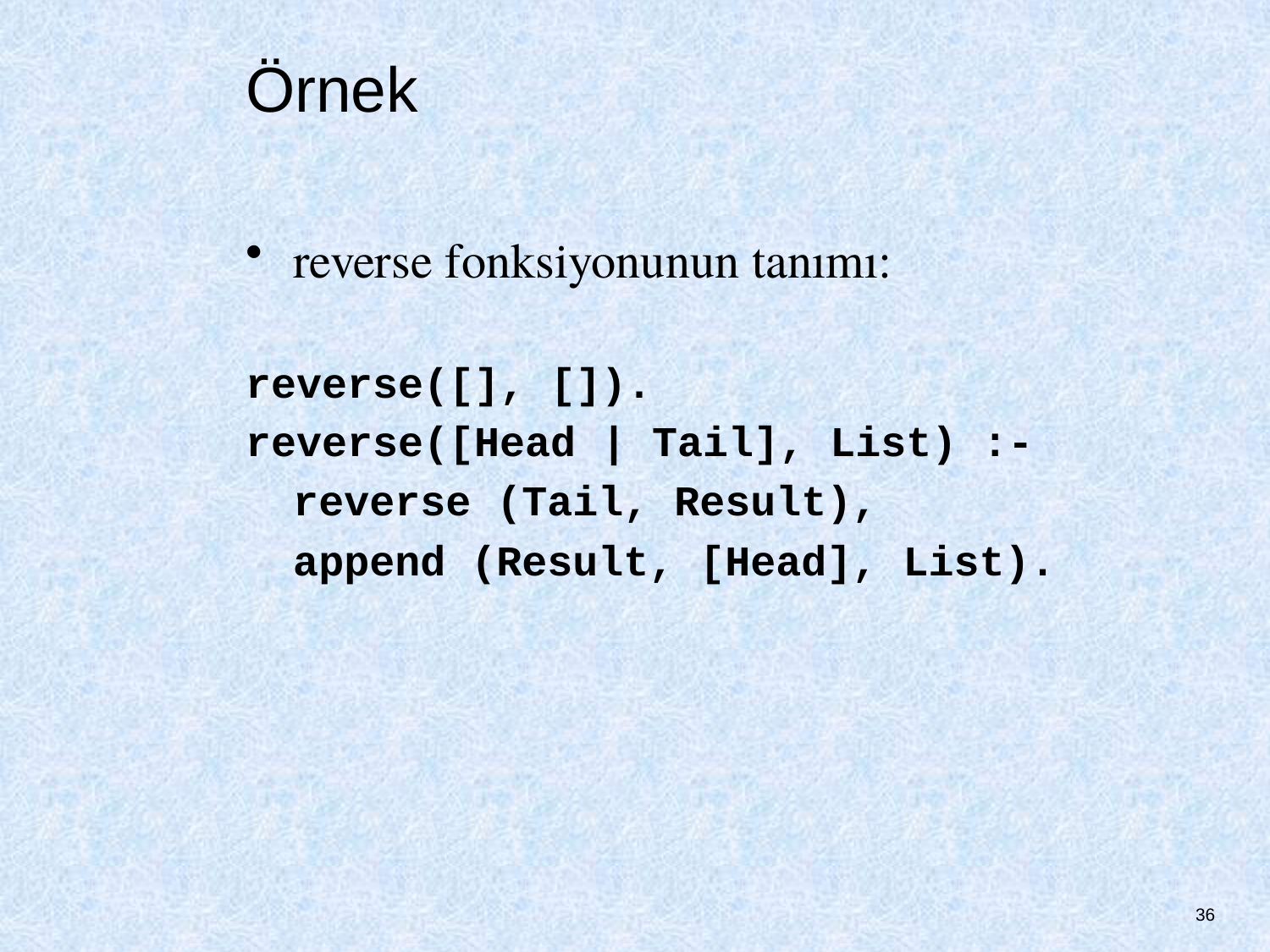

# Örnek
reverse fonksiyonunun tanımı:

reverse([], []).
reverse([Head | Tail], List) :-
	reverse (Tail, Result),
	append (Result, [Head], List).
36